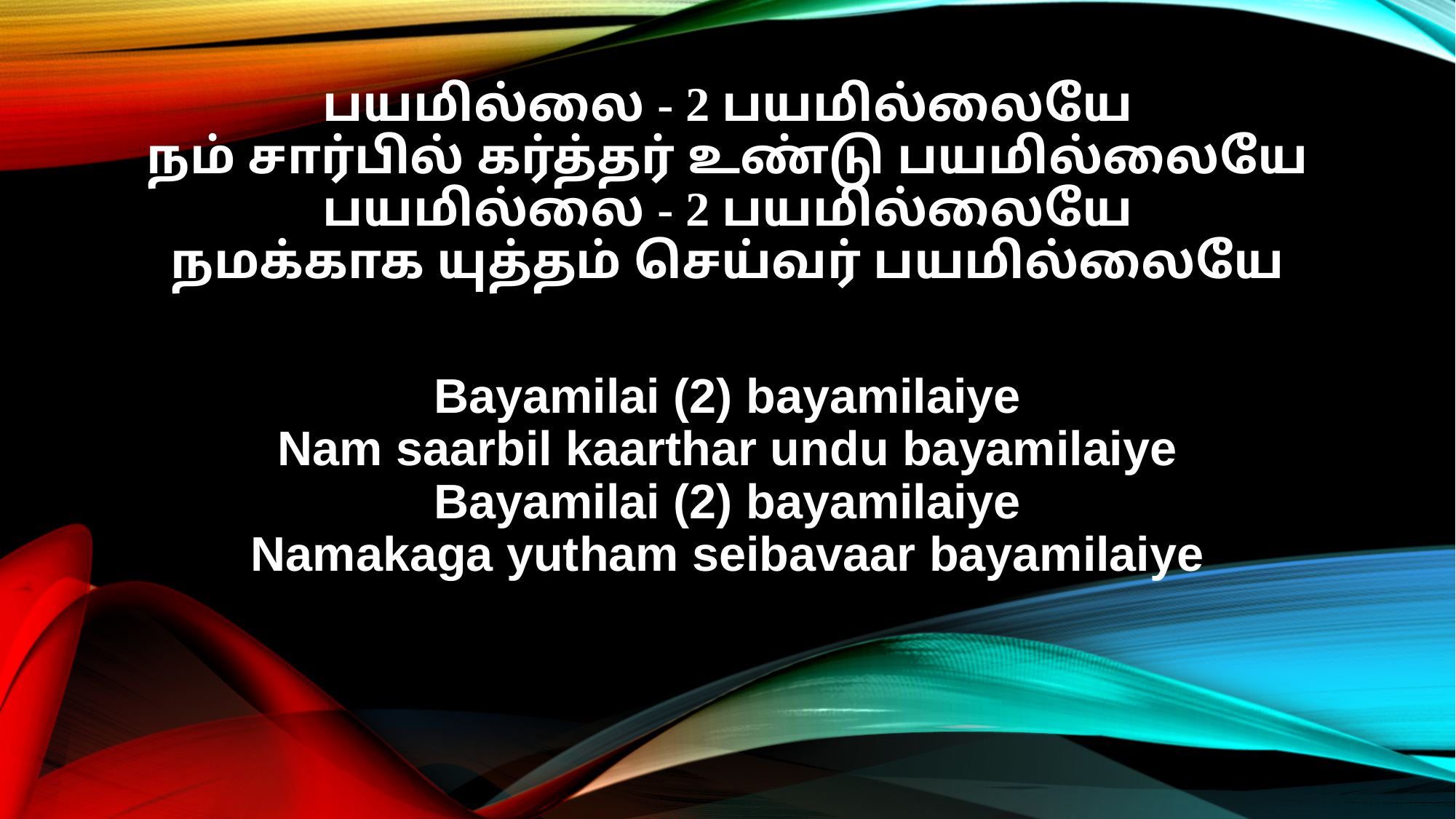

பயமில்லை - 2 பயமில்லையே
நம் சார்பில் கர்த்தர் உண்டு பயமில்லையே
பயமில்லை - 2 பயமில்லையே
நமக்காக யுத்தம் செய்வர் பயமில்லையே

Bayamilai (2) bayamilaiye
Nam saarbil kaarthar undu bayamilaiye
Bayamilai (2) bayamilaiye
Namakaga yutham seibavaar bayamilaiye